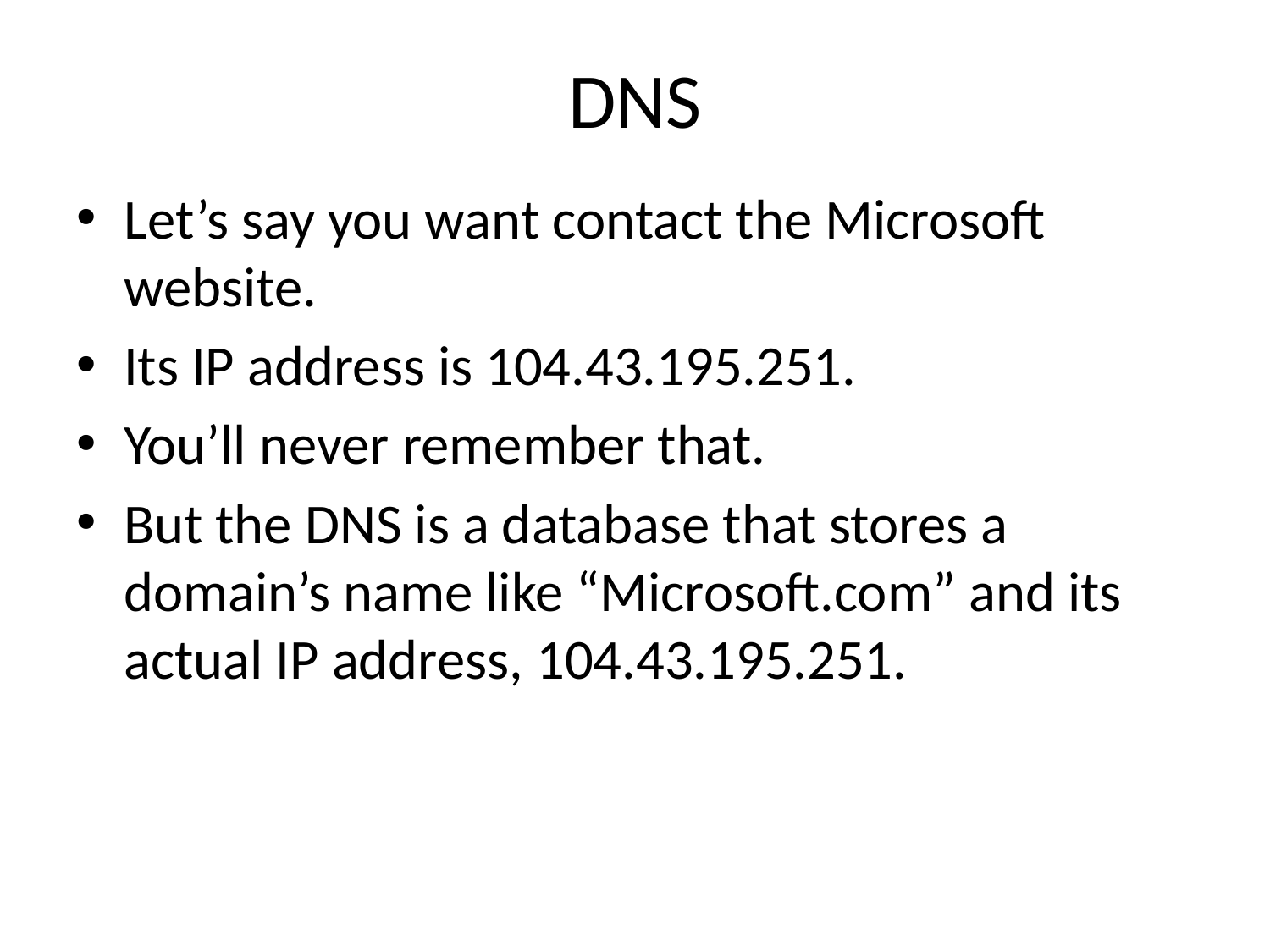

# DNS
Let’s say you want contact the Microsoft website.
Its IP address is 104.43.195.251.
You’ll never remember that.
But the DNS is a database that stores a domain’s name like “Microsoft.com” and its actual IP address, 104.43.195.251.